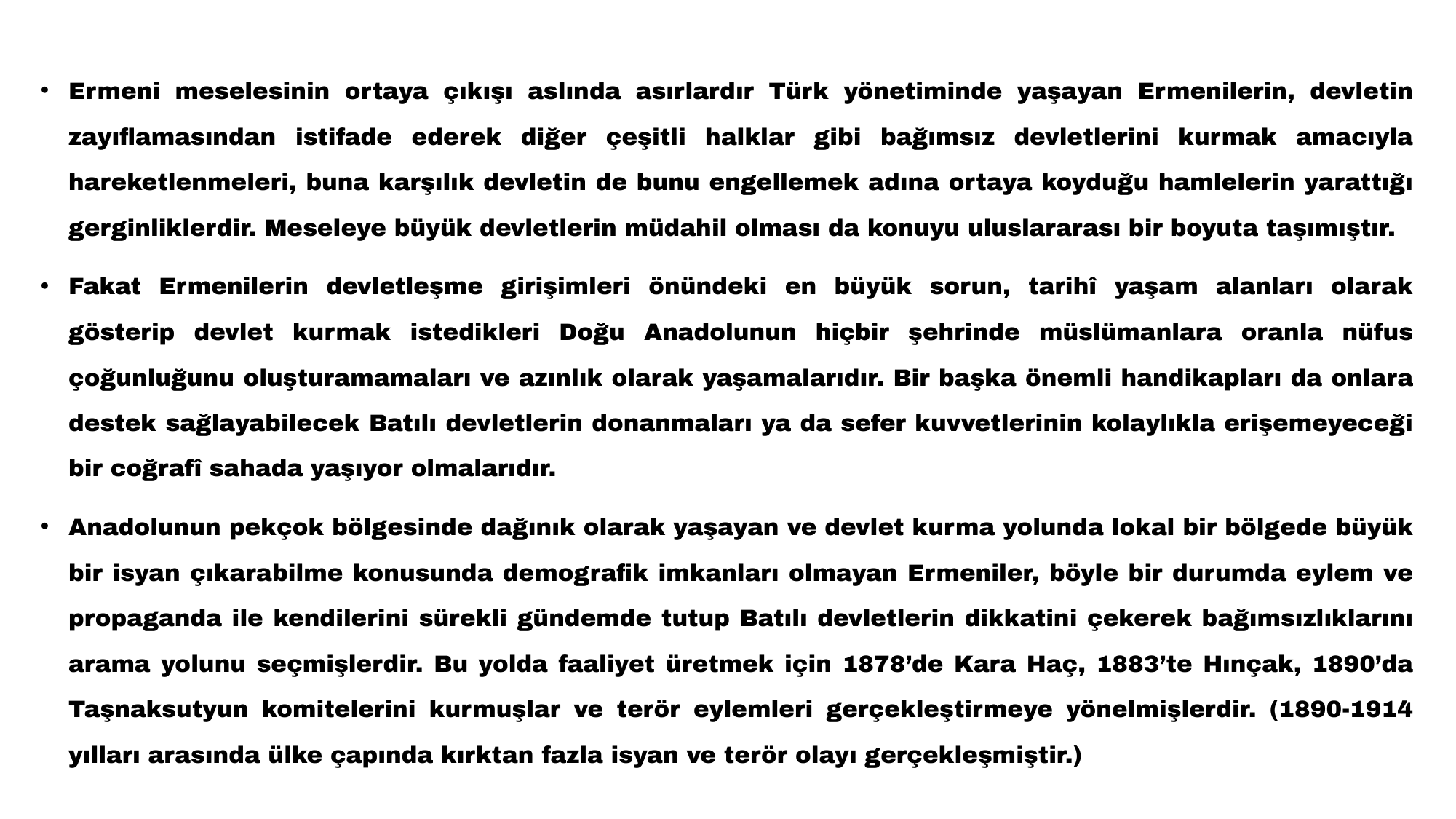

#
Ermeni meselesinin ortaya çıkışı aslında asırlardır Türk yönetiminde yaşayan Ermenilerin, devletin zayıflamasından istifade ederek diğer çeşitli halklar gibi bağımsız devletlerini kurmak amacıyla hareketlenmeleri, buna karşılık devletin de bunu engellemek adına ortaya koyduğu hamlelerin yarattığı gerginliklerdir. Meseleye büyük devletlerin müdahil olması da konuyu uluslararası bir boyuta taşımıştır.
Fakat Ermenilerin devletleşme girişimleri önündeki en büyük sorun, tarihî yaşam alanları olarak gösterip devlet kurmak istedikleri Doğu Anadolunun hiçbir şehrinde müslümanlara oranla nüfus çoğunluğunu oluşturamamaları ve azınlık olarak yaşamalarıdır. Bir başka önemli handikapları da onlara destek sağlayabilecek Batılı devletlerin donanmaları ya da sefer kuvvetlerinin kolaylıkla erişemeyeceği bir coğrafî sahada yaşıyor olmalarıdır.
Anadolunun pekçok bölgesinde dağınık olarak yaşayan ve devlet kurma yolunda lokal bir bölgede büyük bir isyan çıkarabilme konusunda demografik imkanları olmayan Ermeniler, böyle bir durumda eylem ve propaganda ile kendilerini sürekli gündemde tutup Batılı devletlerin dikkatini çekerek bağımsızlıklarını arama yolunu seçmişlerdir. Bu yolda faaliyet üretmek için 1878’de Kara Haç, 1883’te Hınçak, 1890’da Taşnaksutyun komitelerini kurmuşlar ve terör eylemleri gerçekleştirmeye yönelmişlerdir. (1890-1914 yılları arasında ülke çapında kırktan fazla isyan ve terör olayı gerçekleşmiştir.)